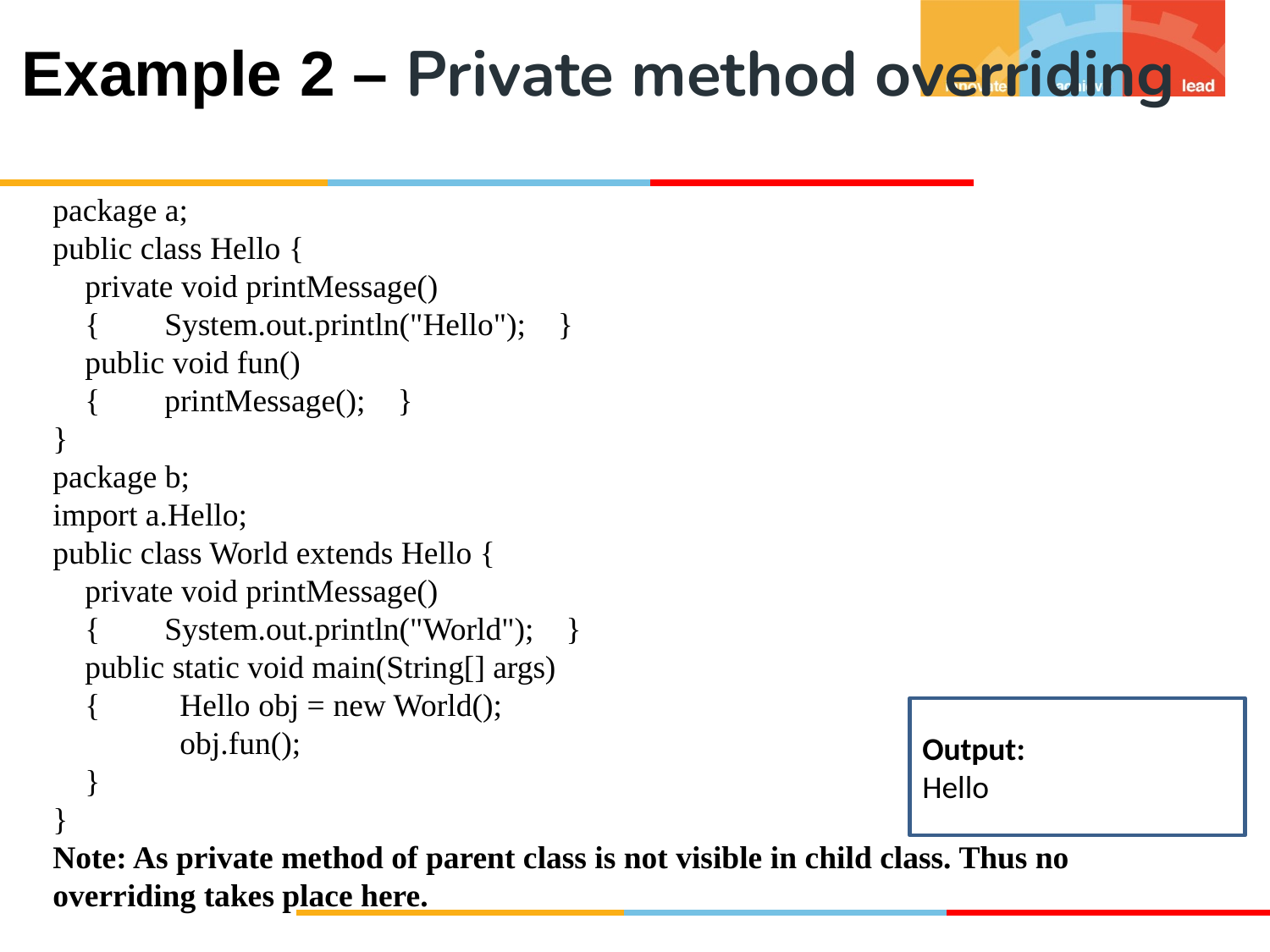

# Example 2 – Private method overriding
package a;
public class Hello {
    private void printMessage()
    {        System.out.println("Hello");    }
    public void fun()
    {        printMessage();    }
}
package b;
import a.Hello;
public class World extends Hello {
    private void printMessage()
    {        System.out.println("World");    }
    public static void main(String[] args)
    {        	Hello obj = new World();
        	obj.fun();
    }
}
Note: As private method of parent class is not visible in child class. Thus no overriding takes place here.
Output:
Hello